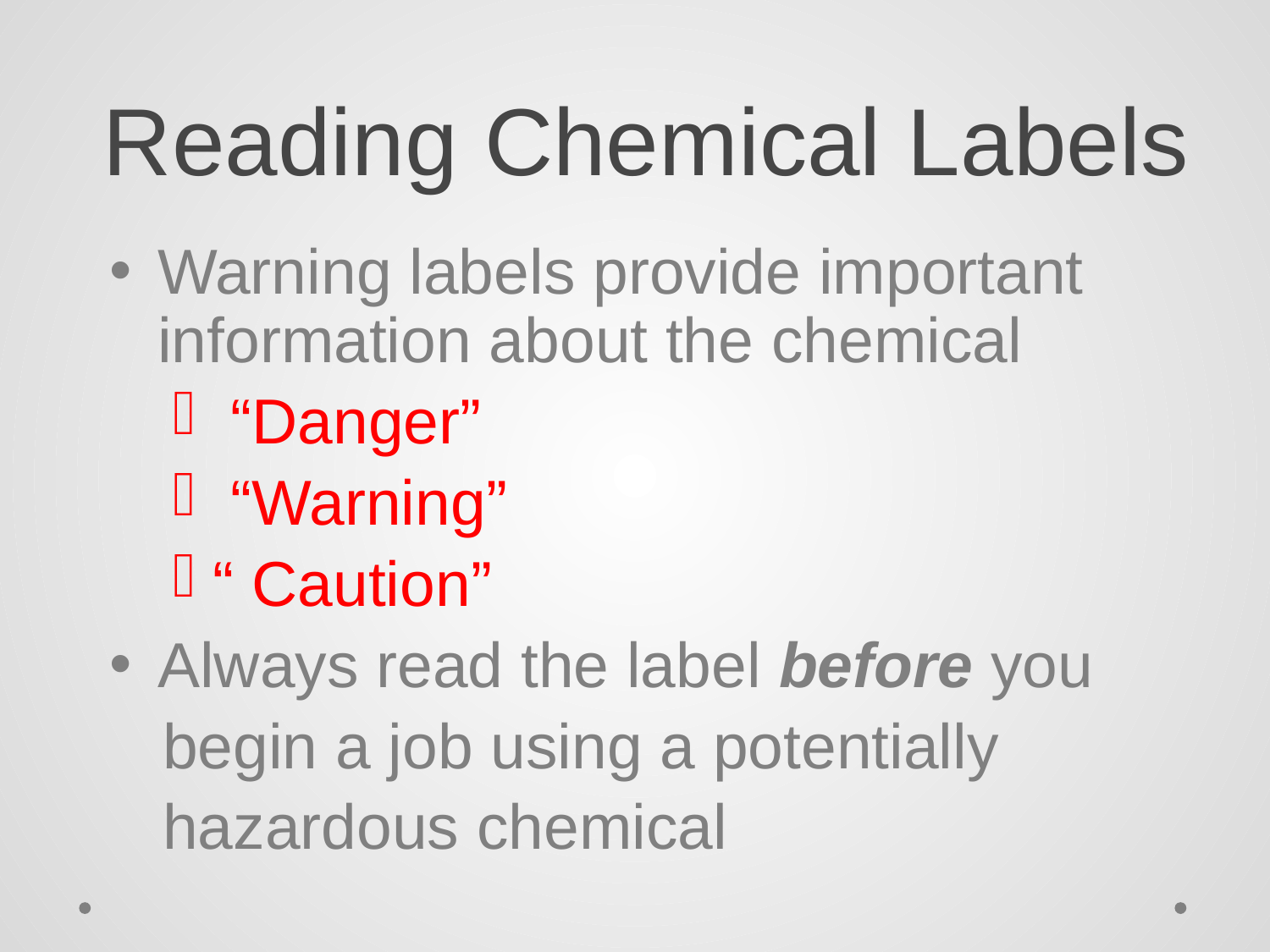

# Reading Chemical Labels
Warning labels provide important information about the chemical
 “Danger”
 “Warning”
“ Caution”
Always read the label before you
   begin a job using a potentially
   hazardous chemical